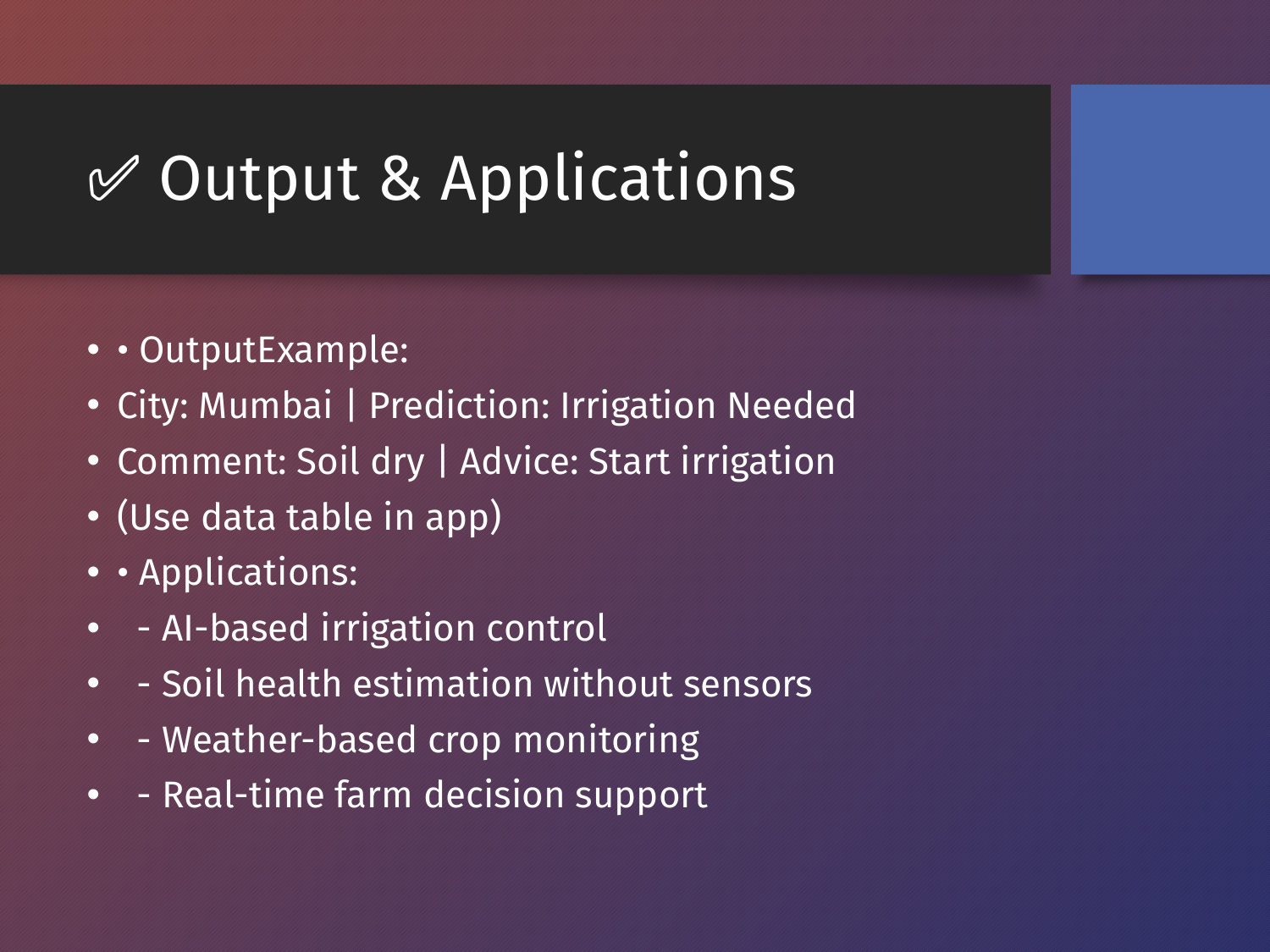

# ✅ Output & Applications
• OutputExample:
City: Mumbai | Prediction: Irrigation Needed
Comment: Soil dry | Advice: Start irrigation
(Use data table in app)
• Applications:
  - AI-based irrigation control
  - Soil health estimation without sensors
  - Weather-based crop monitoring
  - Real-time farm decision support